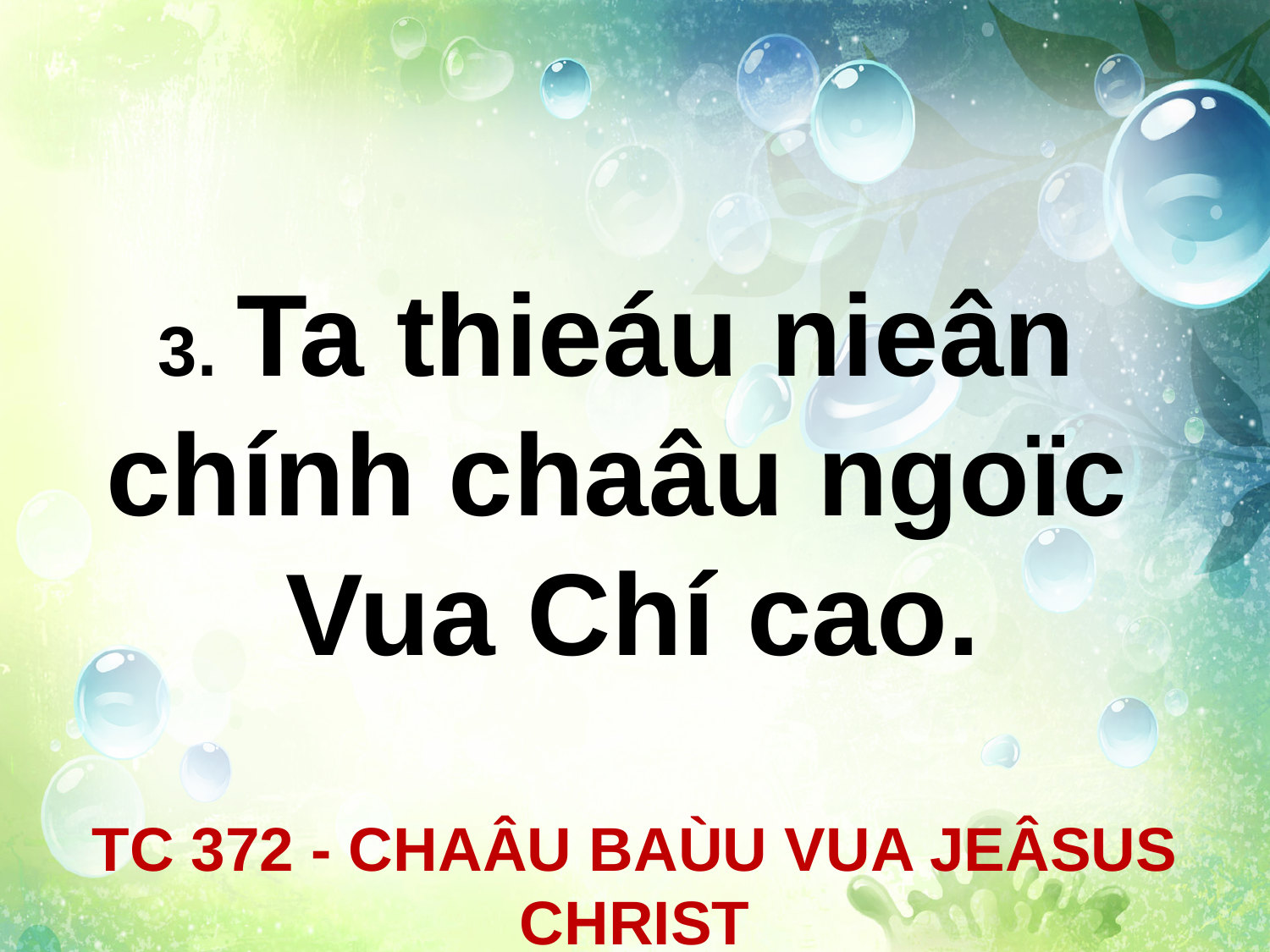

3. Ta thieáu nieân
chính chaâu ngoïc
Vua Chí cao.
TC 372 - CHAÂU BAÙU VUA JEÂSUS CHRIST